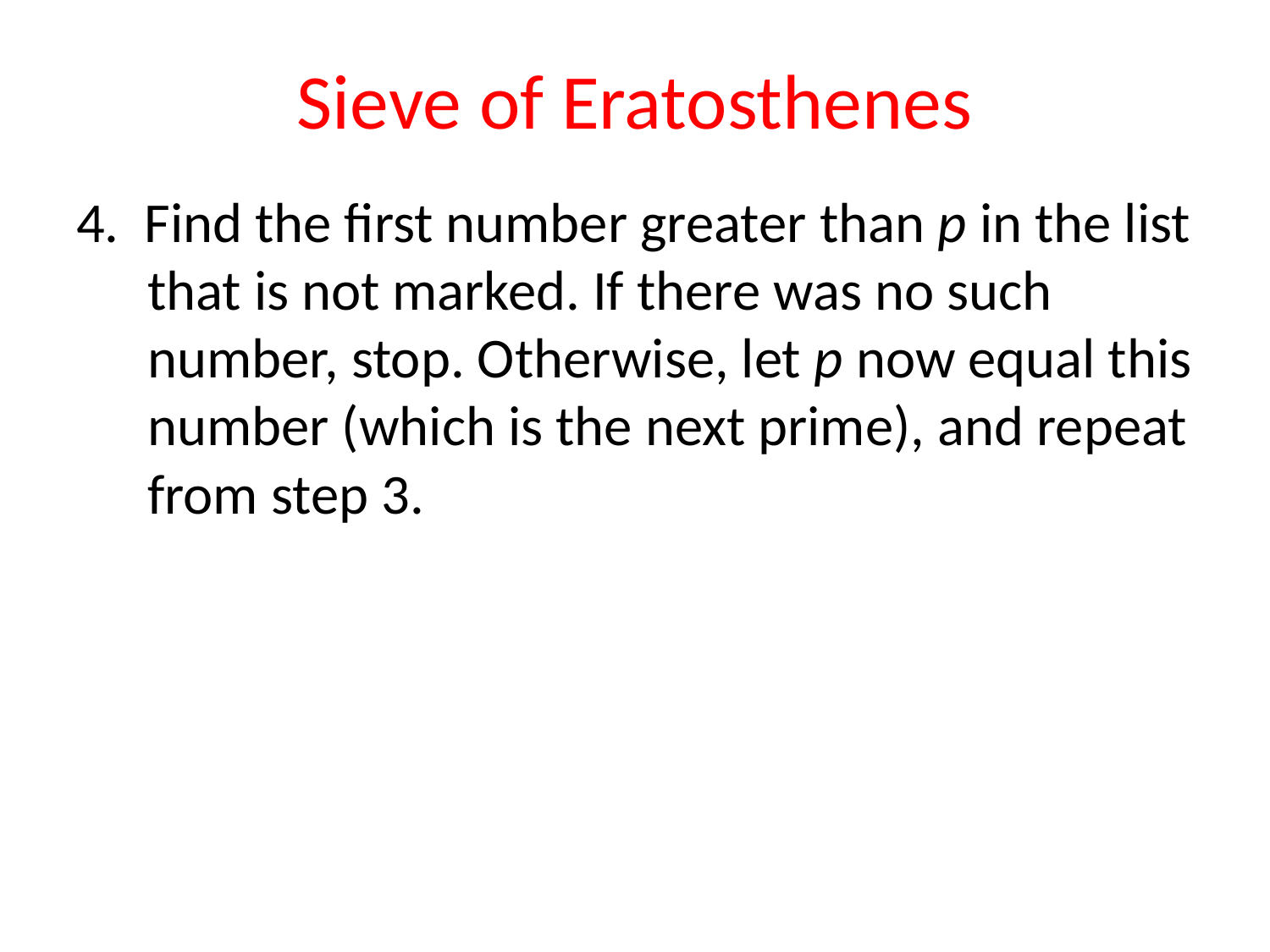

# Sieve of Eratosthenes
4.  Find the first number greater than p in the list that is not marked. If there was no such number, stop. Otherwise, let p now equal this number (which is the next prime), and repeat from step 3.